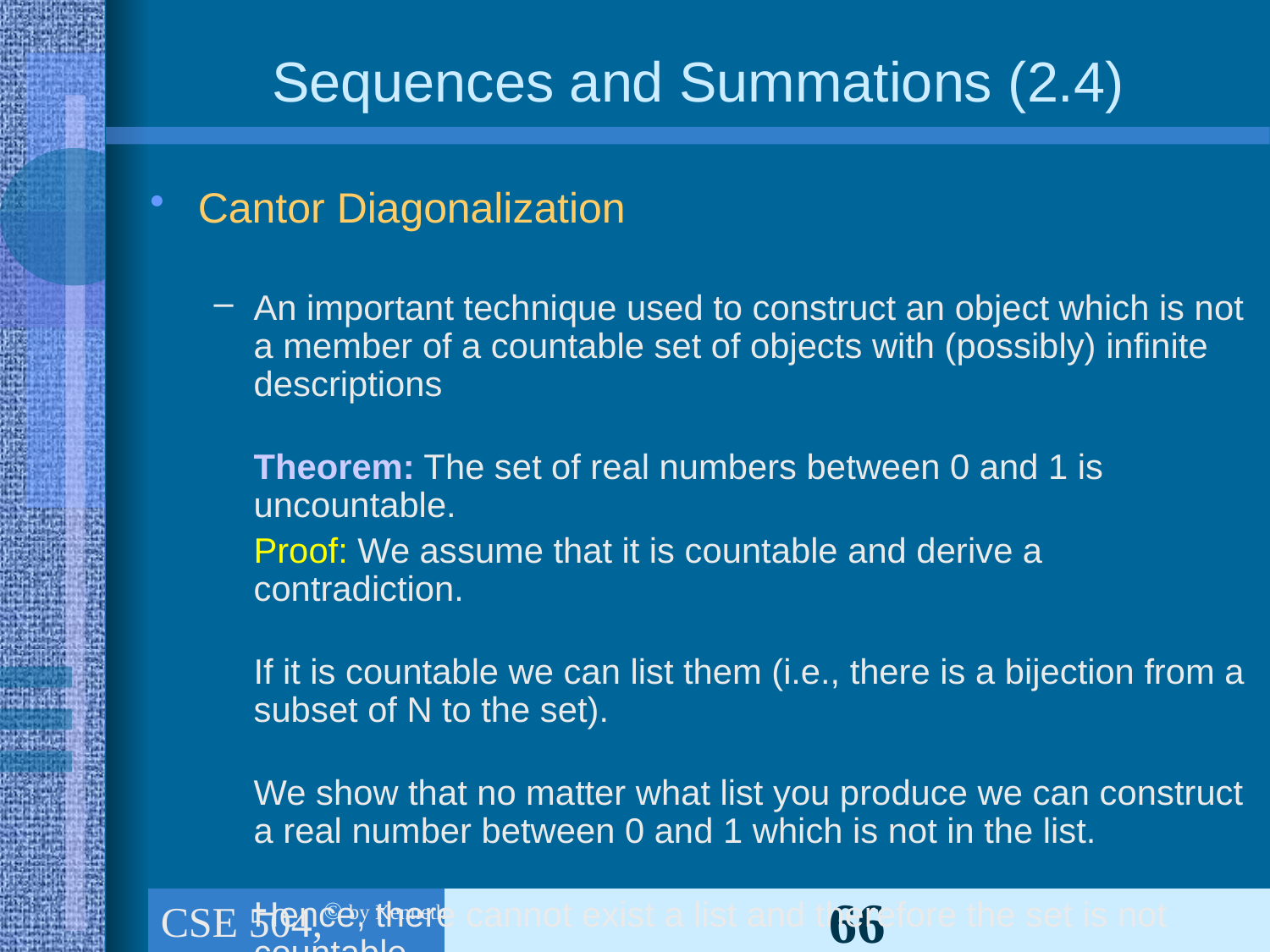

# Sequences and Summations (2.4)
Cantor Diagonalization
An important technique used to construct an object which is not a member of a countable set of objects with (possibly) infinite descriptions
	Theorem: The set of real numbers between 0 and 1 is uncountable.
	Proof: We assume that it is countable and derive a contradiction.
	If it is countable we can list them (i.e., there is a bijection from a subset of N to the set).
	We show that no matter what list you produce we can construct a real number between 0 and 1 which is not in the list.
Hence, there cannot exist a list and therefore the set is not countable
CSE 504, Ch.1 (part 3): The foundations: Logic & Proof, Sets, and Functions
66